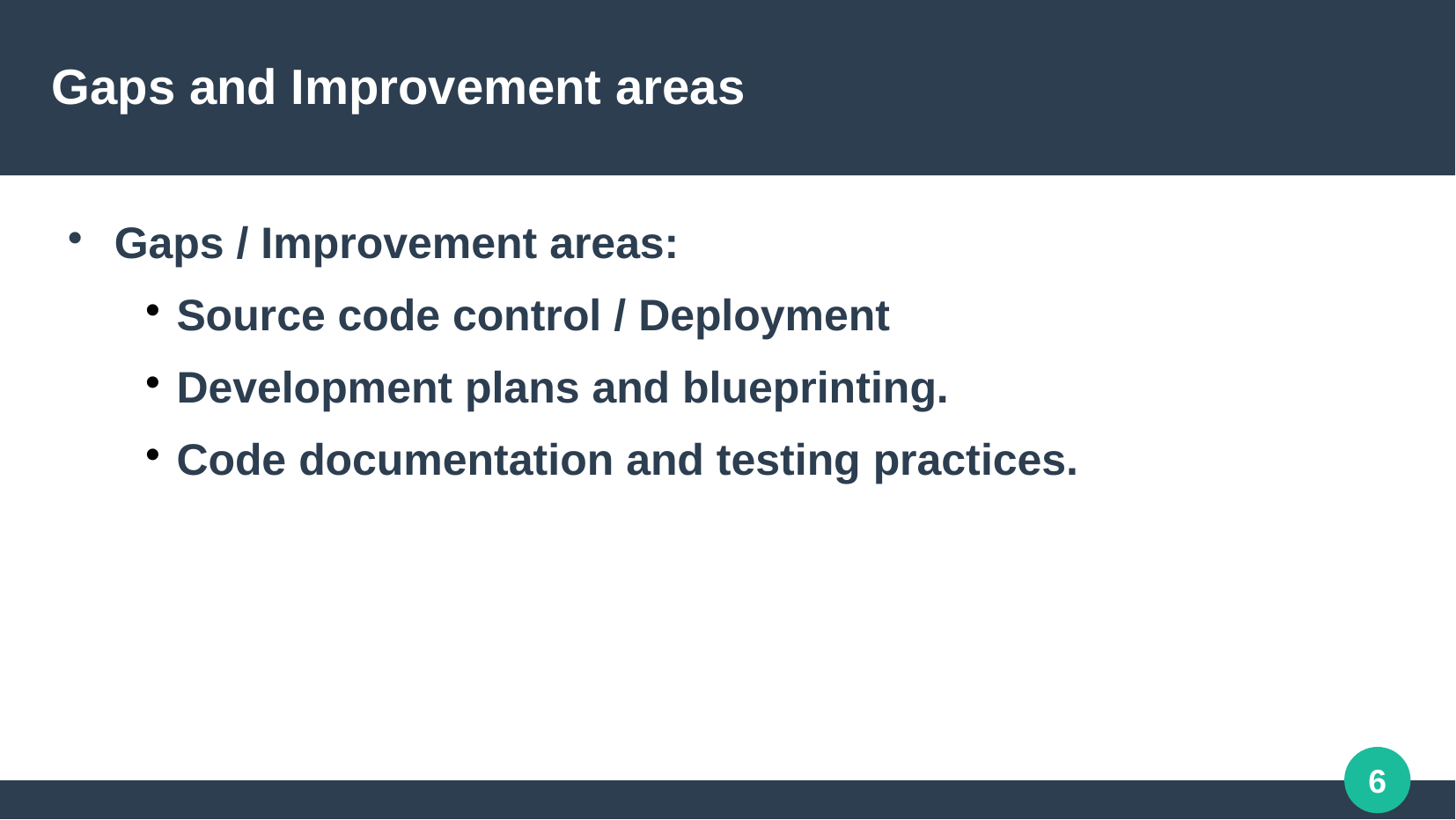

Gaps and Improvement areas
Gaps / Improvement areas:
Source code control / Deployment
Development plans and blueprinting.
Code documentation and testing practices.